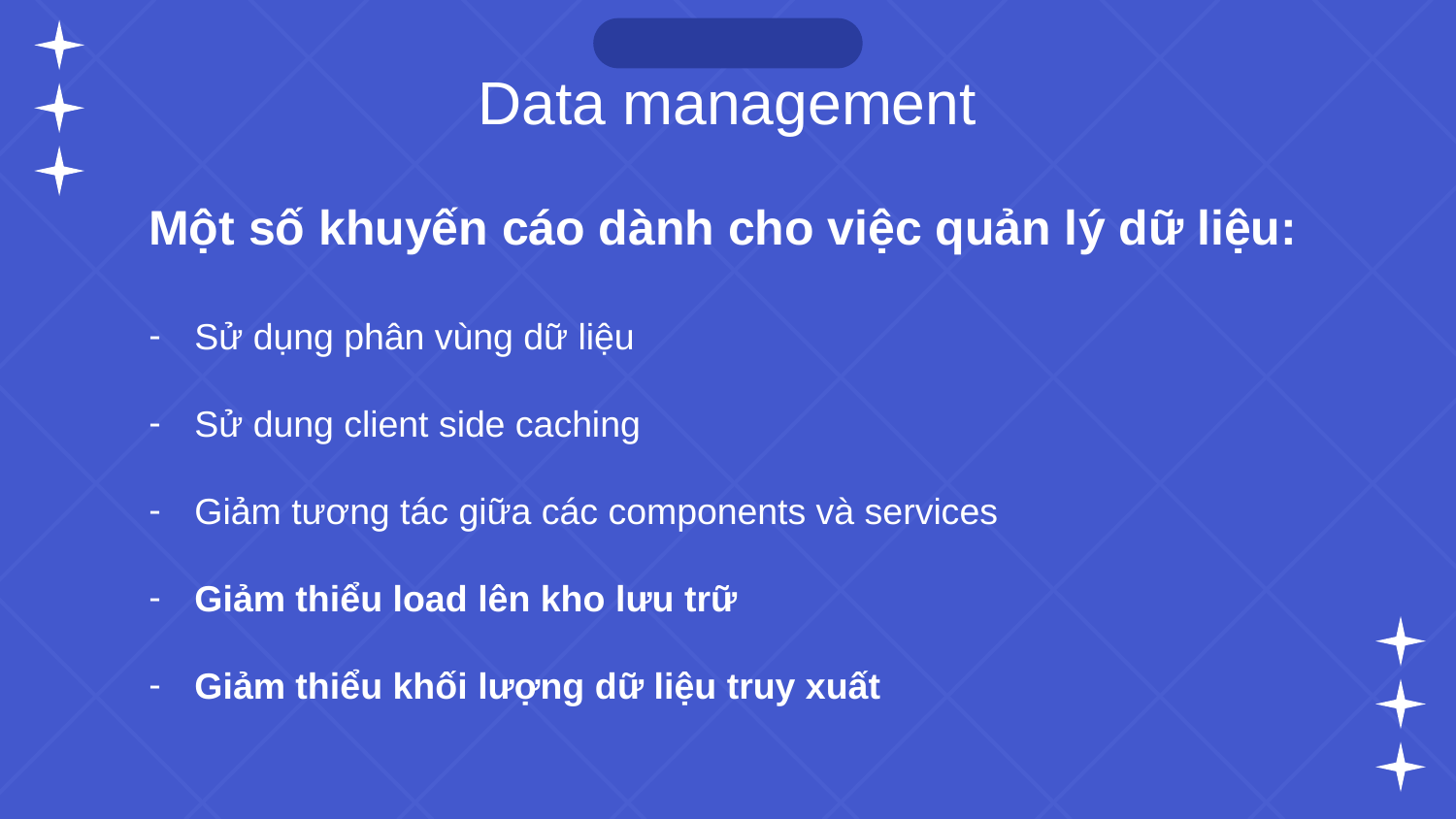

# Data management
Một số khuyến cáo dành cho việc quản lý dữ liệu:

Sử dụng phân vùng dữ liệu

Sử dung client side caching

Giảm tương tác giữa các components và services

Giảm thiểu load lên kho lưu trữ
Giảm thiểu khối lượng dữ liệu truy xuất